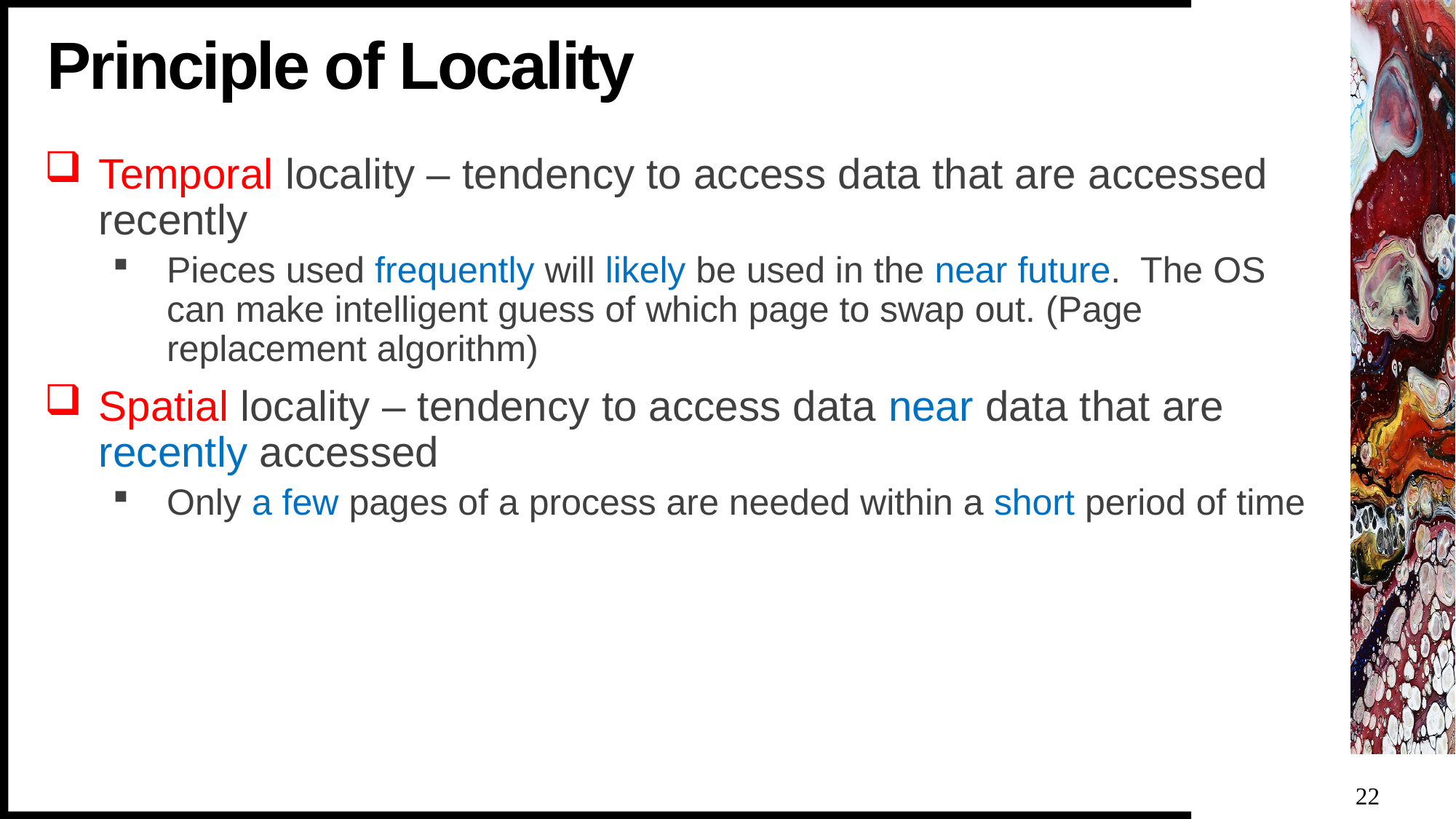

# Principle of Locality
Temporal locality – tendency to access data that are accessed recently
Pieces used frequently will likely be used in the near future.  The OS can make intelligent guess of which page to swap out. (Page replacement algorithm)
Spatial locality – tendency to access data near data that are recently accessed
Only a few pages of a process are needed within a short period of time

22